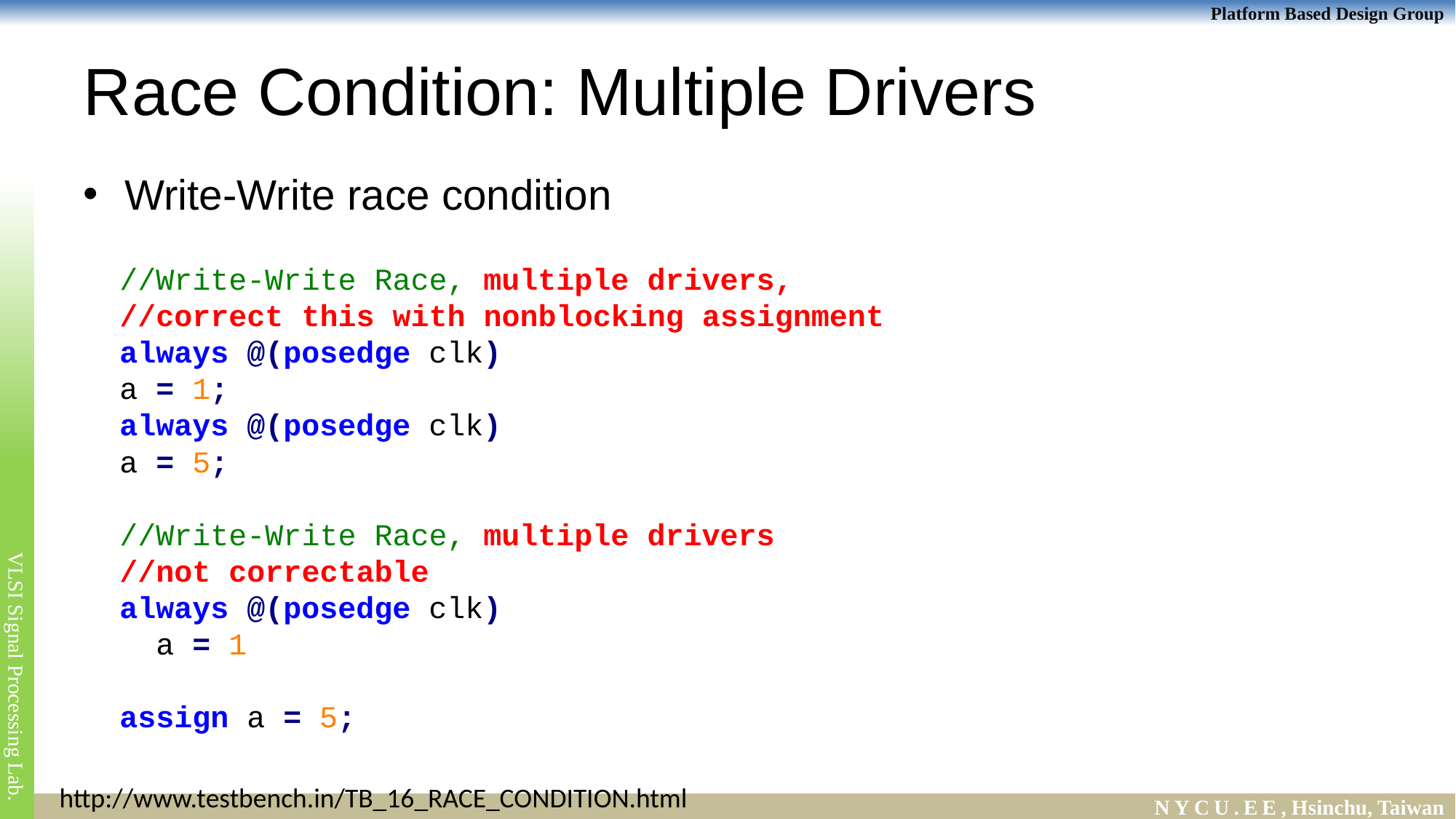

# Race Condition: Multiple Drivers
Write-Write race condition

//Write-Write Race, multiple drivers,
//correct this with nonblocking assignment
always @(posedge clk)
a = 1;
always @(posedge clk)
a = 5;

//Write-Write Race, multiple drivers
//not correctable
always @(posedge clk)
  a = 1

assign a = 5;
http://www.testbench.in/TB_16_RACE_CONDITION.html